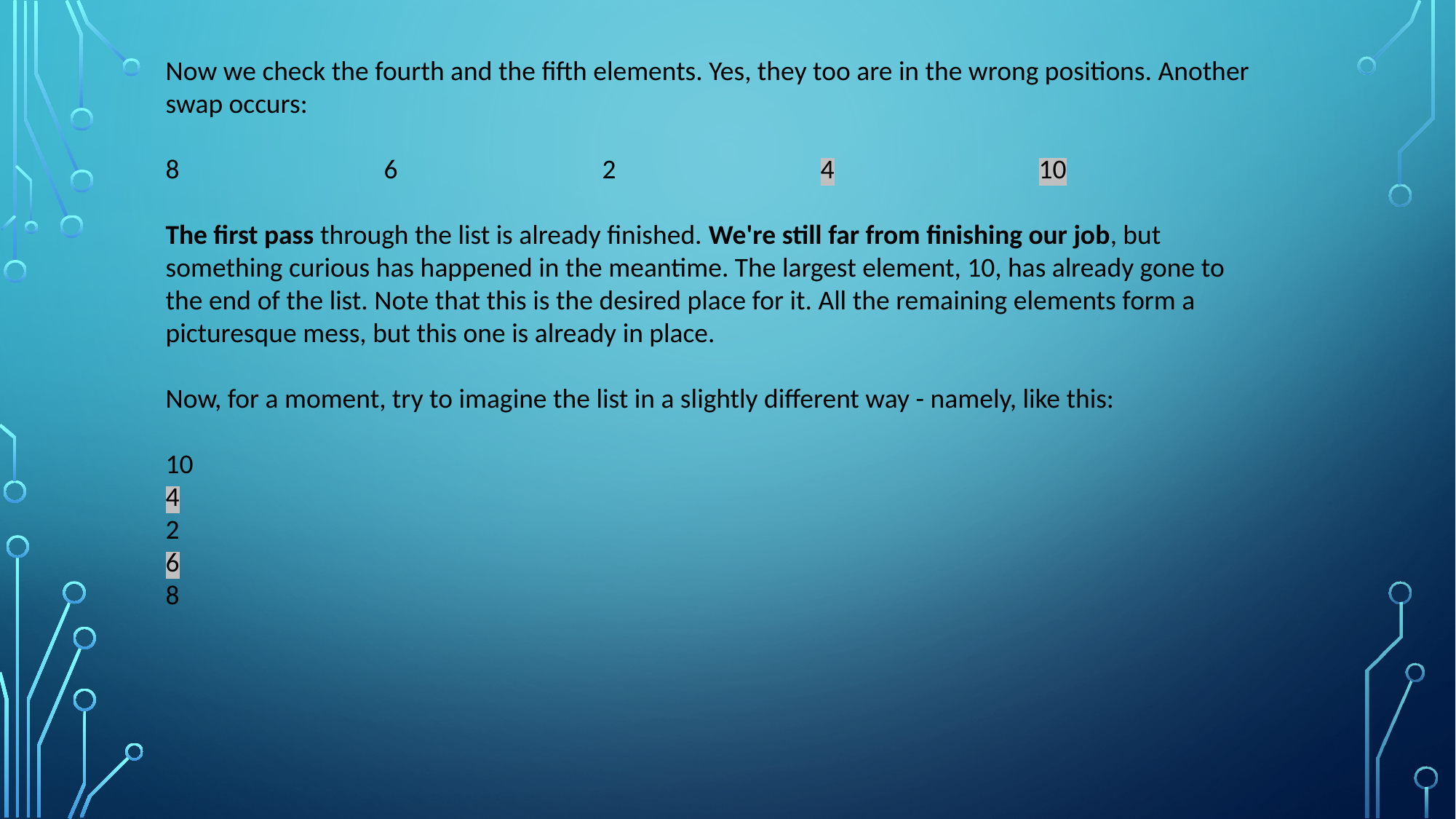

Now we check the fourth and the fifth elements. Yes, they too are in the wrong positions. Another swap occurs:

8		6		2		4		10

The first pass through the list is already finished. We're still far from finishing our job, but something curious has happened in the meantime. The largest element, 10, has already gone to the end of the list. Note that this is the desired place for it. All the remaining elements form a picturesque mess, but this one is already in place.

Now, for a moment, try to imagine the list in a slightly different way - namely, like this:

10
4
2
6
8